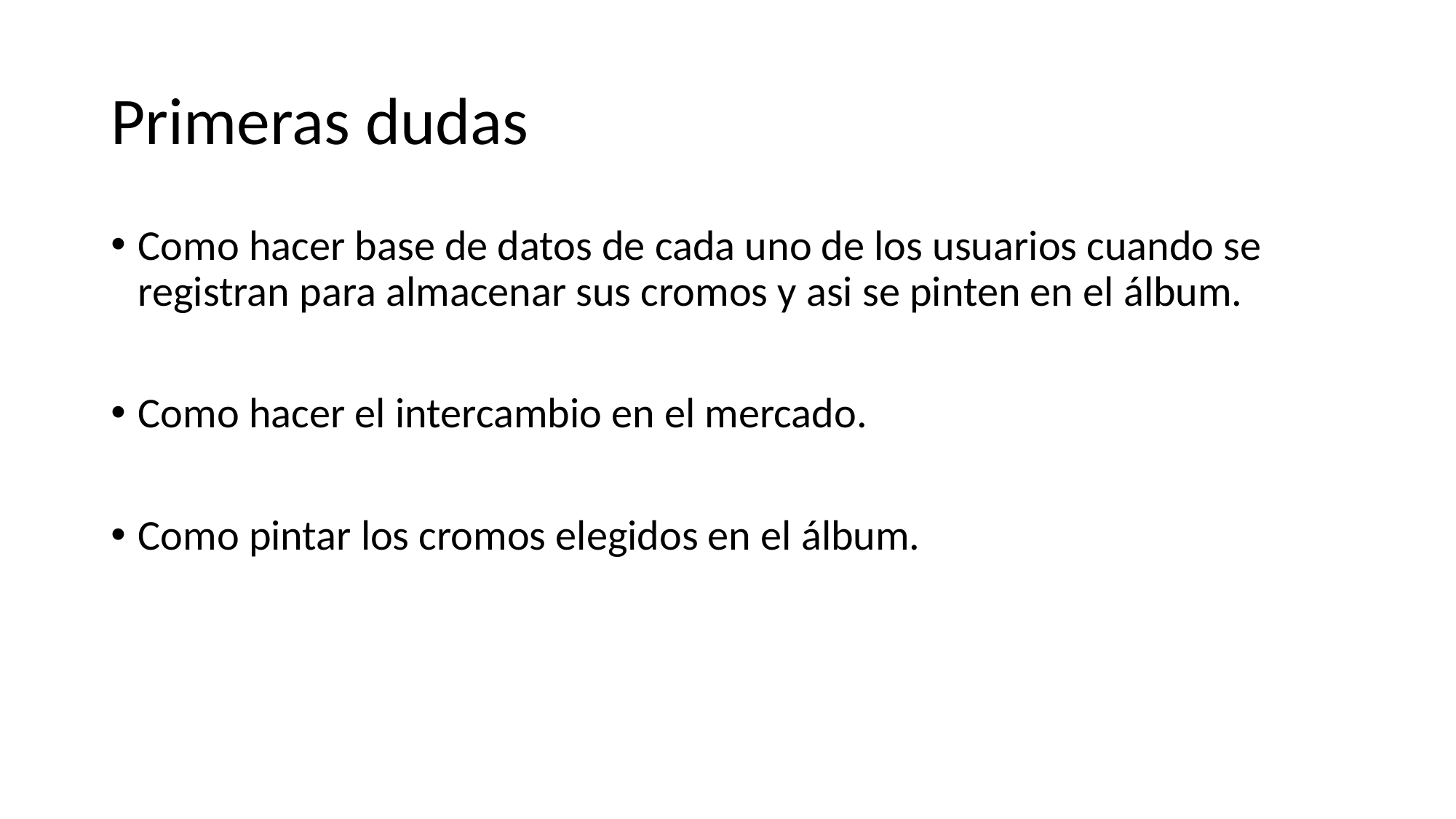

# Primeras dudas
Como hacer base de datos de cada uno de los usuarios cuando se registran para almacenar sus cromos y asi se pinten en el álbum.

Como hacer el intercambio en el mercado.

Como pintar los cromos elegidos en el álbum.